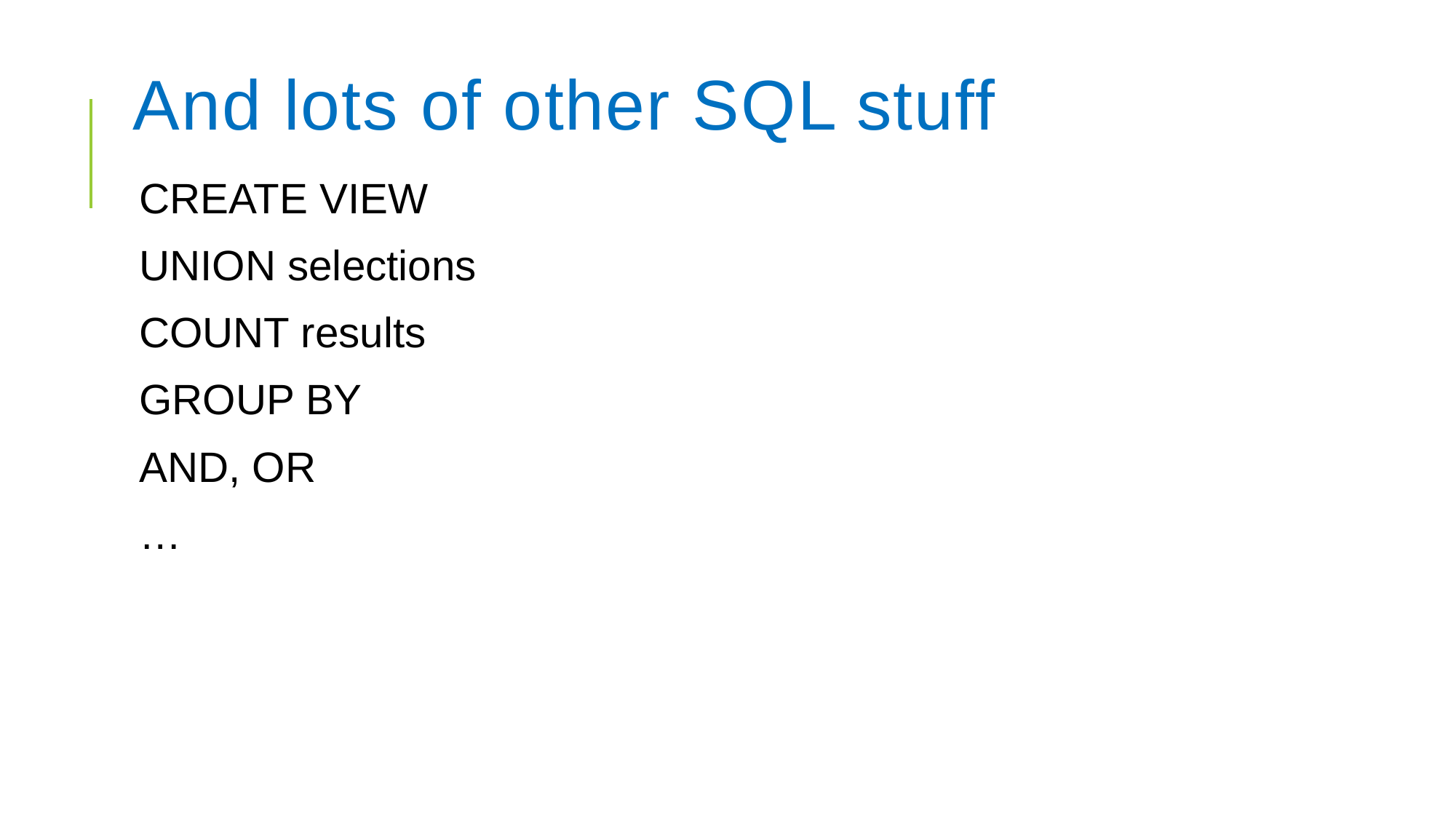

# And lots of other SQL stuff
CREATE VIEW
UNION selections
COUNT results
GROUP BY
AND, OR
…